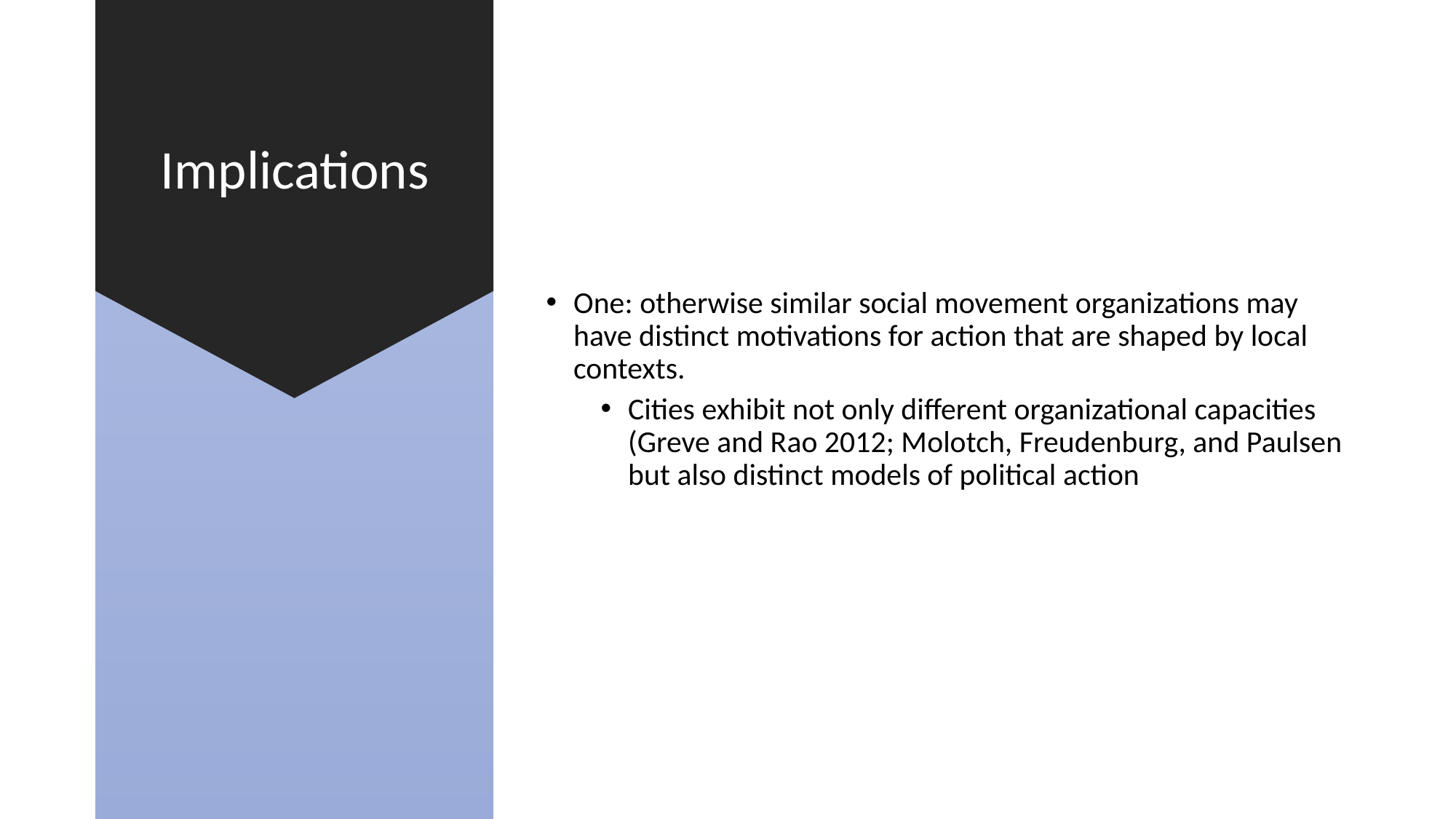

# Implications
One: otherwise similar social movement organizations may have distinct motivations for action that are shaped by local contexts.
Cities exhibit not only different organizational capacities (Greve and Rao 2012; Molotch, Freudenburg, and Paulsen but also distinct models of political action